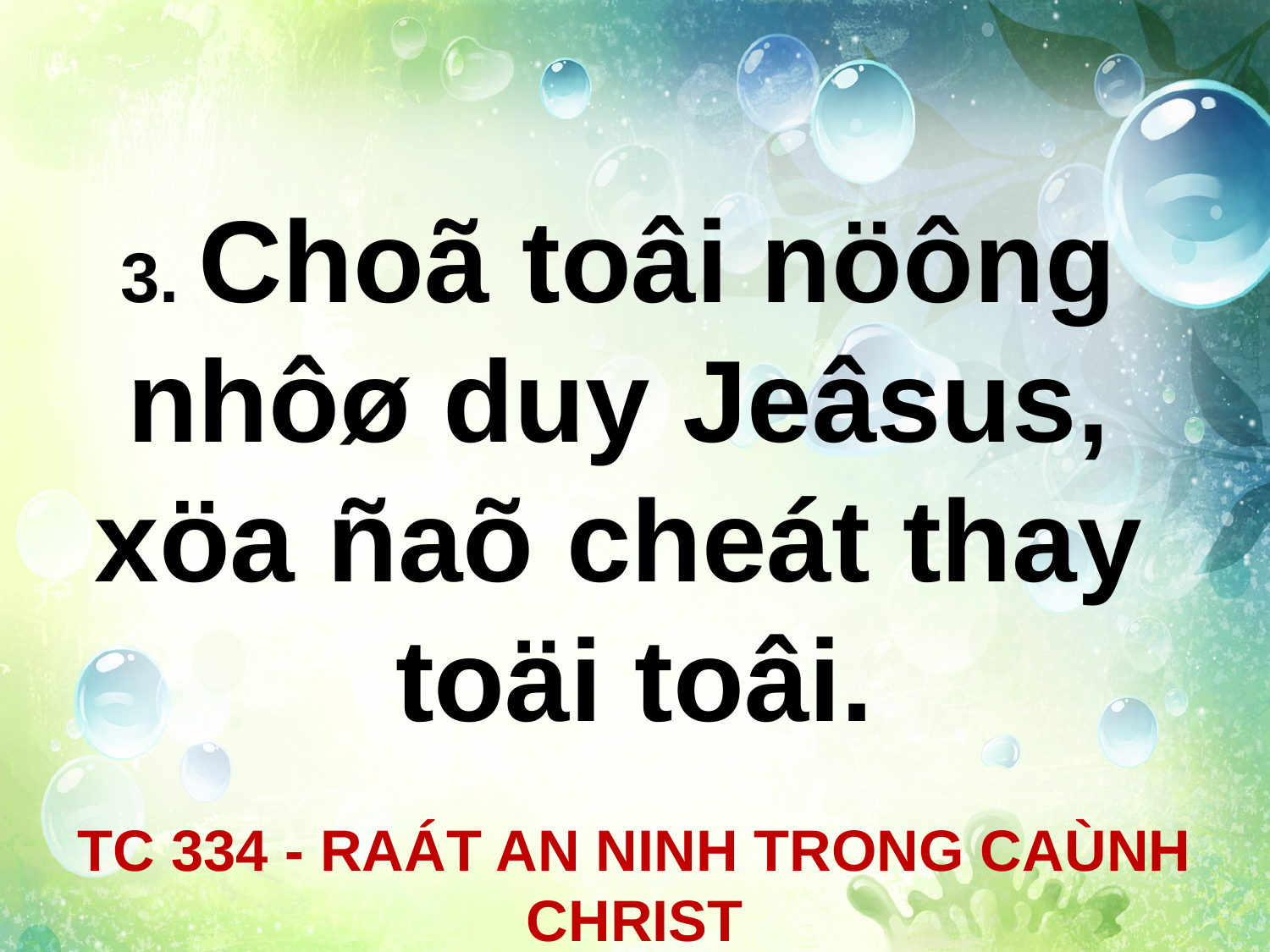

3. Choã toâi nöông
nhôø duy Jeâsus,
xöa ñaõ cheát thay
toäi toâi.
TC 334 - RAÁT AN NINH TRONG CAÙNH CHRIST